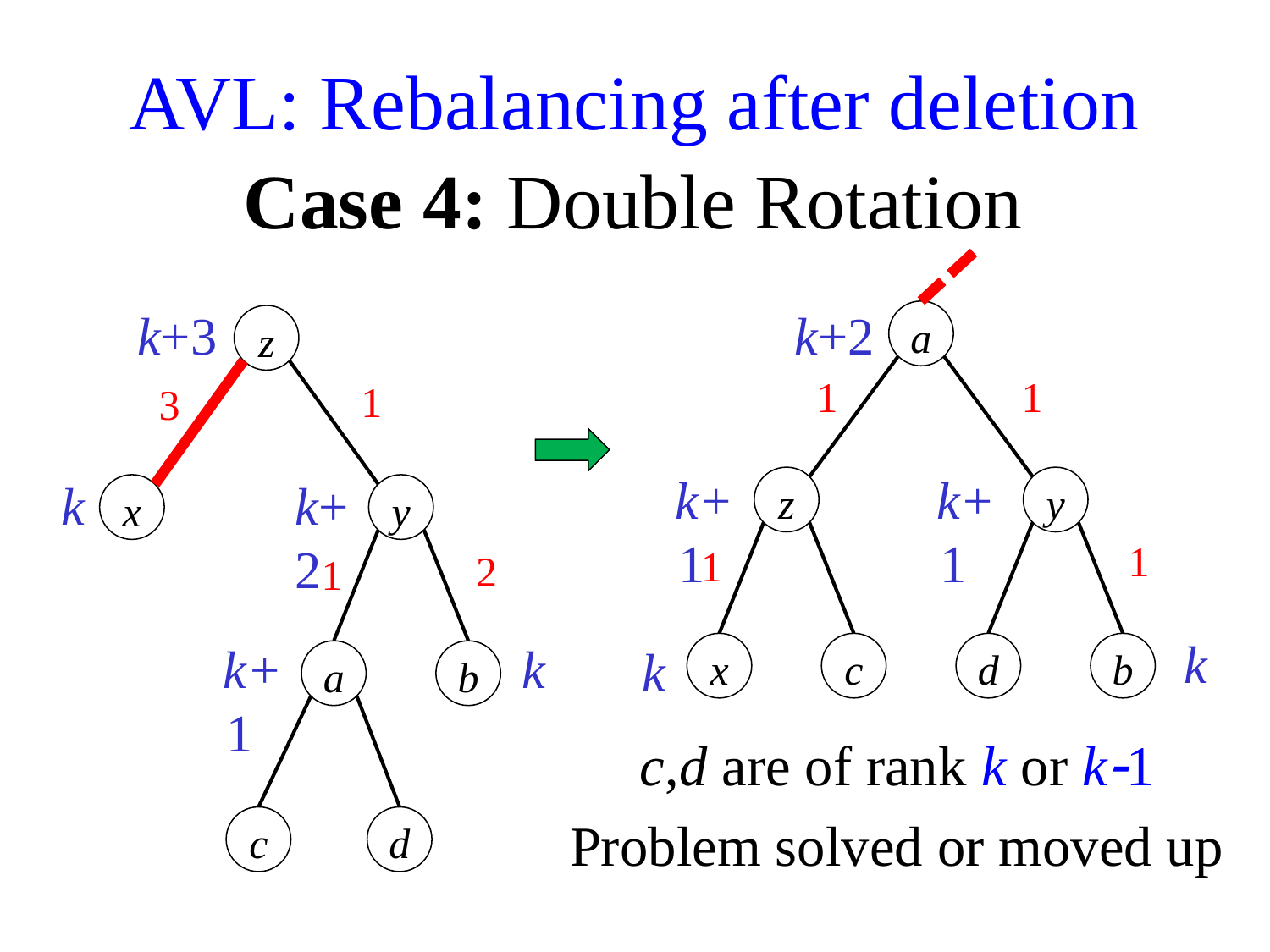

AVL: Rebalancing after deletion
Case 4: Double Rotation
 k+3
z
 1
 3
 k
 k+2
y
x
 2
 1
 k+1
 k
b
a
d
c
 k+2
a
 1
 1
 k+1
 k+1
z
y
 1
 1
 k
 k
x
c
d
b

c,d are of rank k or k−1
Problem solved or moved up